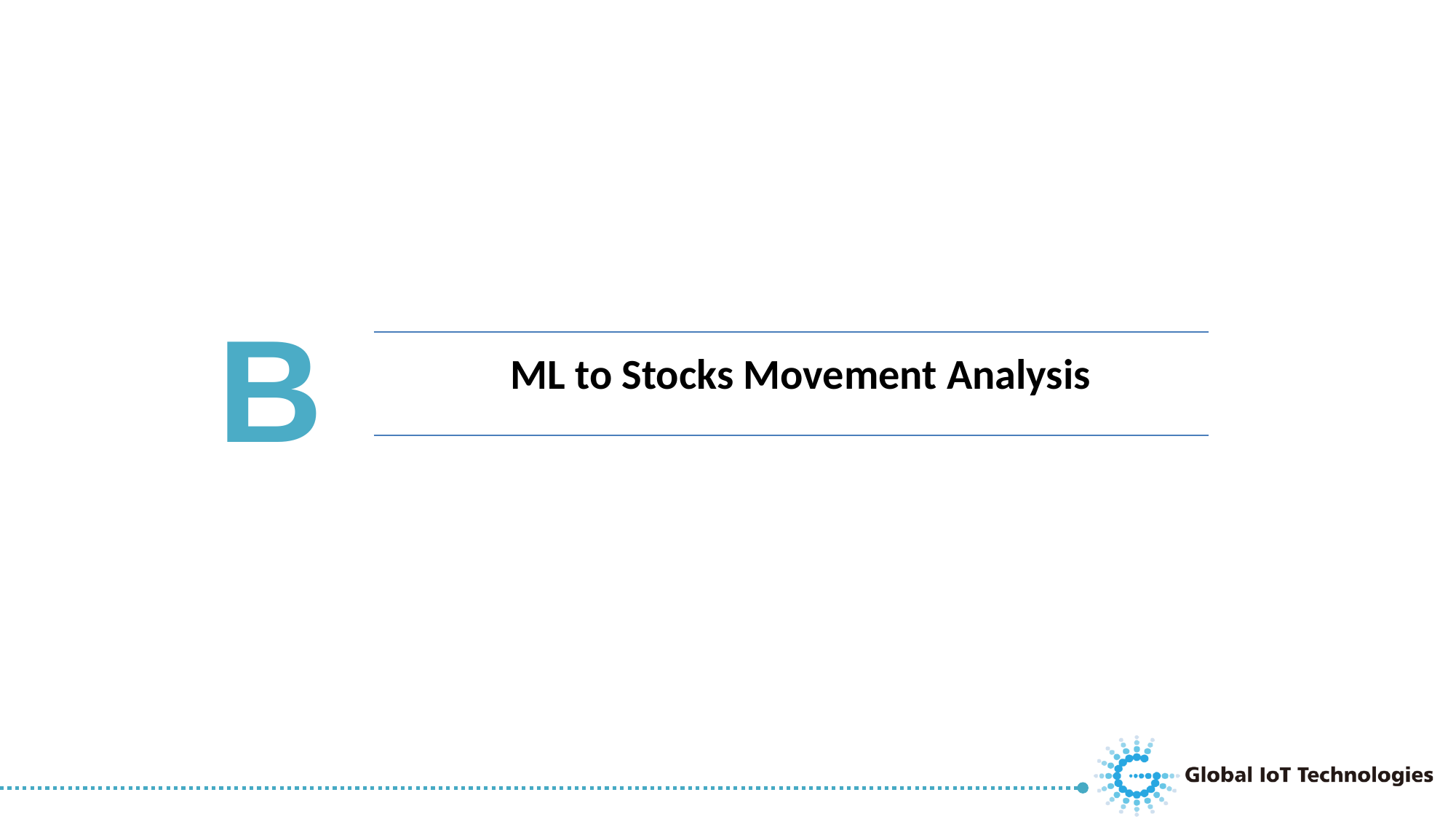

# B
ML to Stocks Movement Analysis